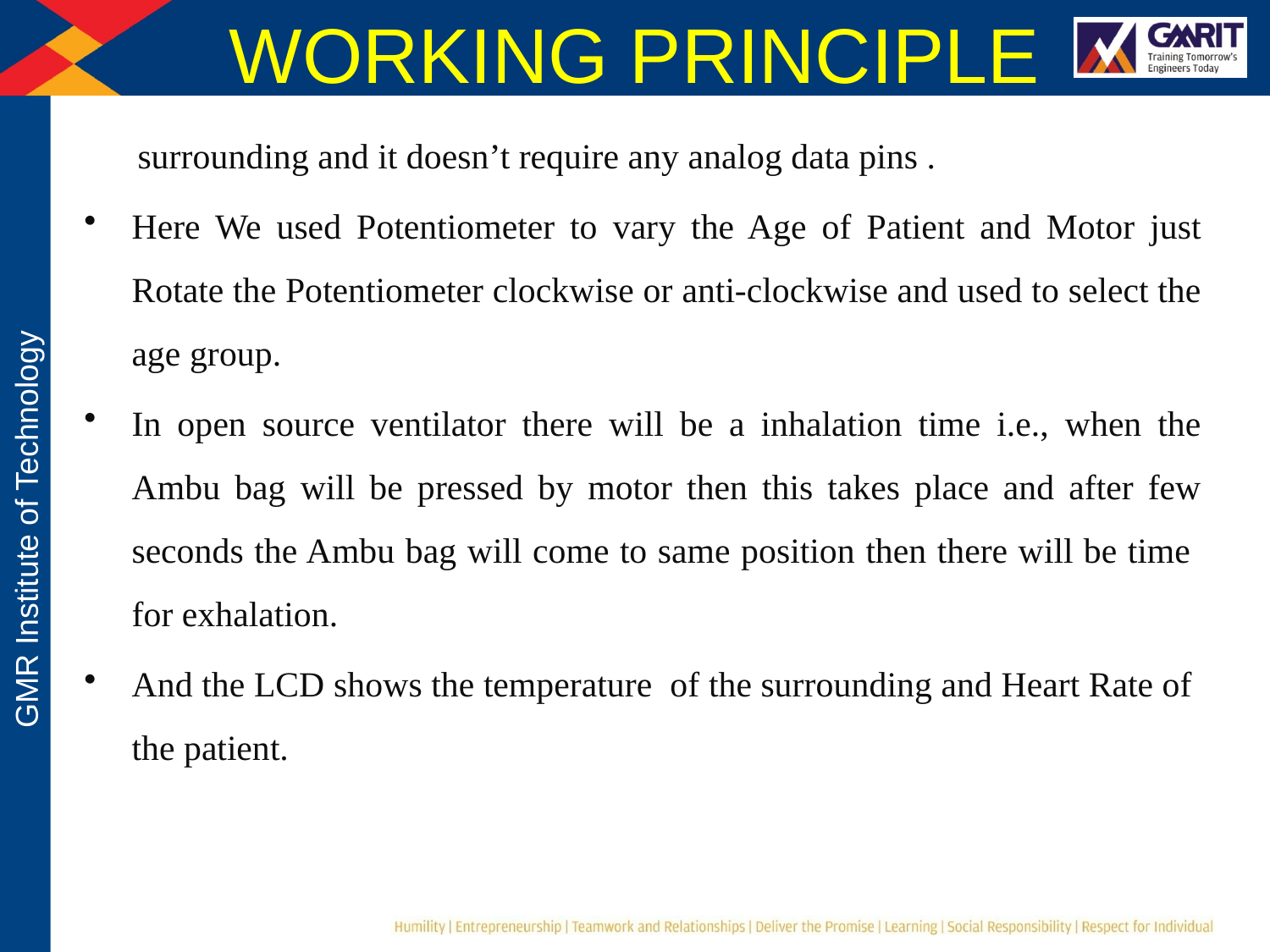

# WORKING PRINCIPLE
      surrounding and it doesn’t require any analog data pins .
Here We used Potentiometer to vary the Age of Patient and Motor just Rotate the Potentiometer clockwise or anti-clockwise and used to select the age group.
In open source ventilator there will be a inhalation time i.e., when the Ambu bag will be pressed by motor then this takes place and after few seconds the Ambu bag will come to same position then there will be time  for exhalation.
And the LCD shows the temperature  of the surrounding and Heart Rate of  the patient.

11